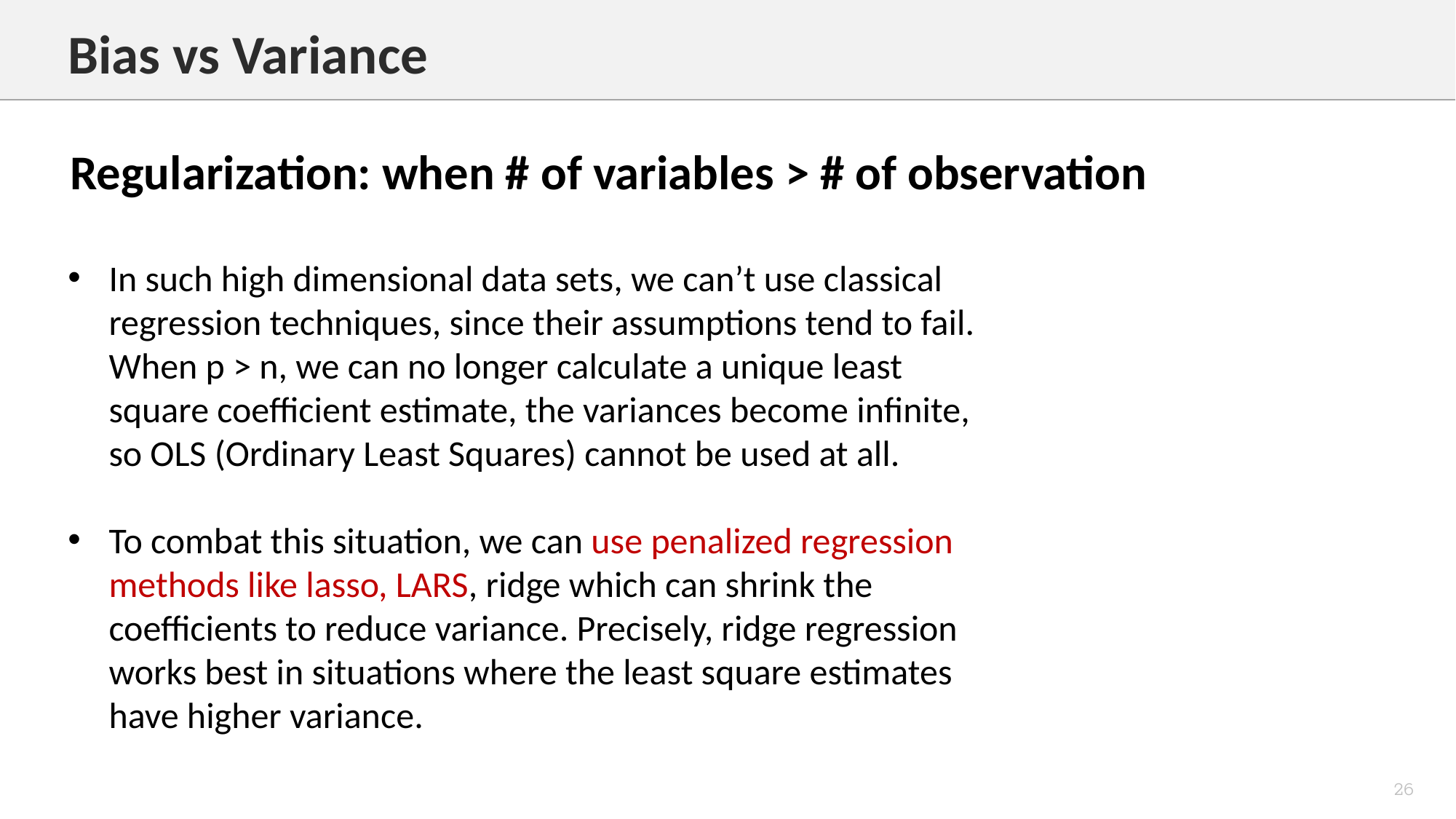

Bias vs Variance
Regularization: when # of variables > # of observation
In such high dimensional data sets, we can’t use classical regression techniques, since their assumptions tend to fail. When p > n, we can no longer calculate a unique least square coefficient estimate, the variances become infinite, so OLS (Ordinary Least Squares) cannot be used at all.

To combat this situation, we can use penalized regression methods like lasso, LARS, ridge which can shrink the coefficients to reduce variance. Precisely, ridge regression works best in situations where the least square estimates have higher variance.